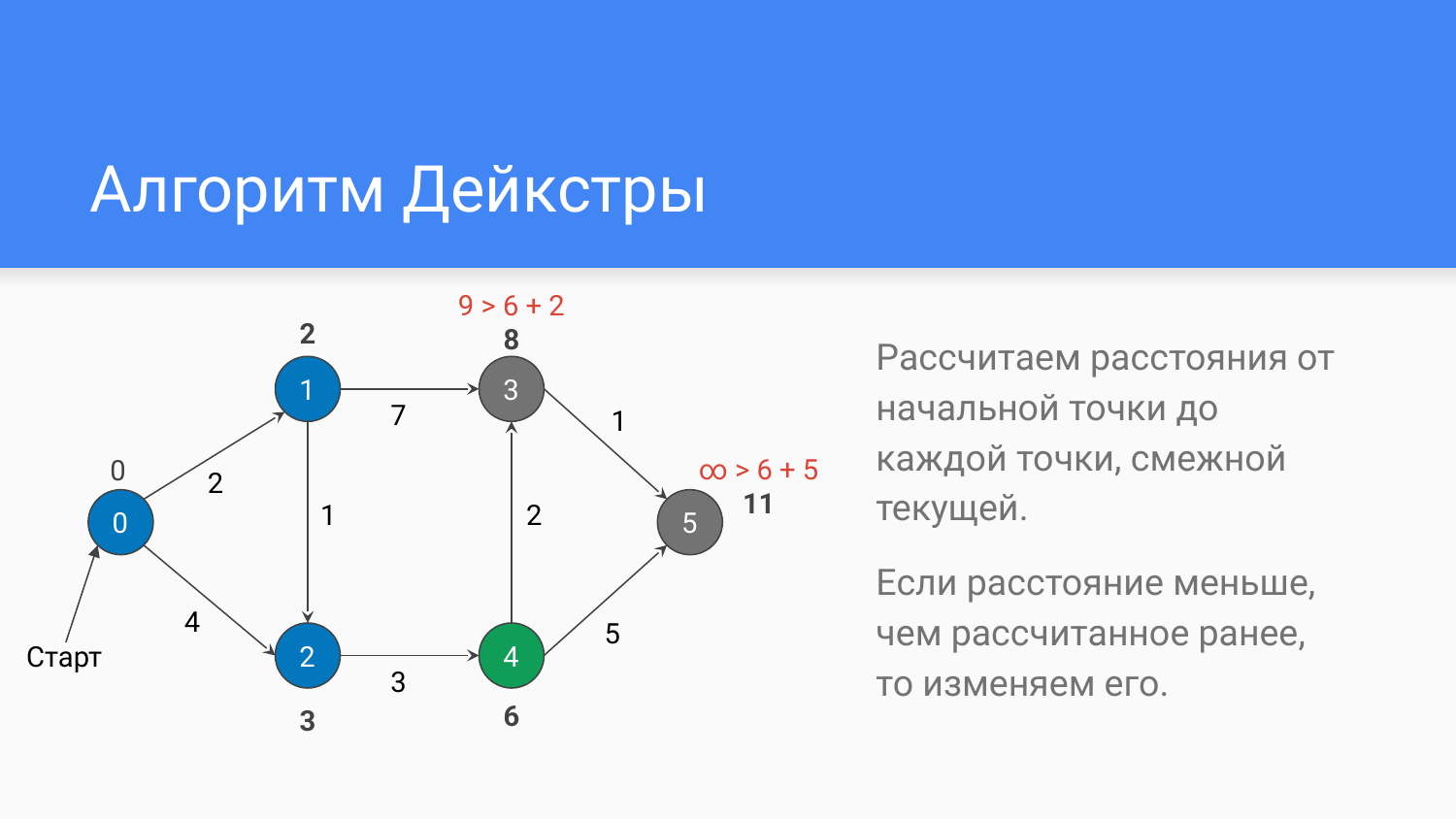

# Алгоритм Дейкстры
9 > 6 + 2
8
2
Рассчитаем расстояния от начальной точки до каждой точки, смежной текущей.
Если расстояние меньше, чем рассчитанное ранее, то изменяем его.
1
3
7
1
∞ > 6 + 5
11
0
2
1
2
0
5
4
5
2
4
Старт
3
6
3